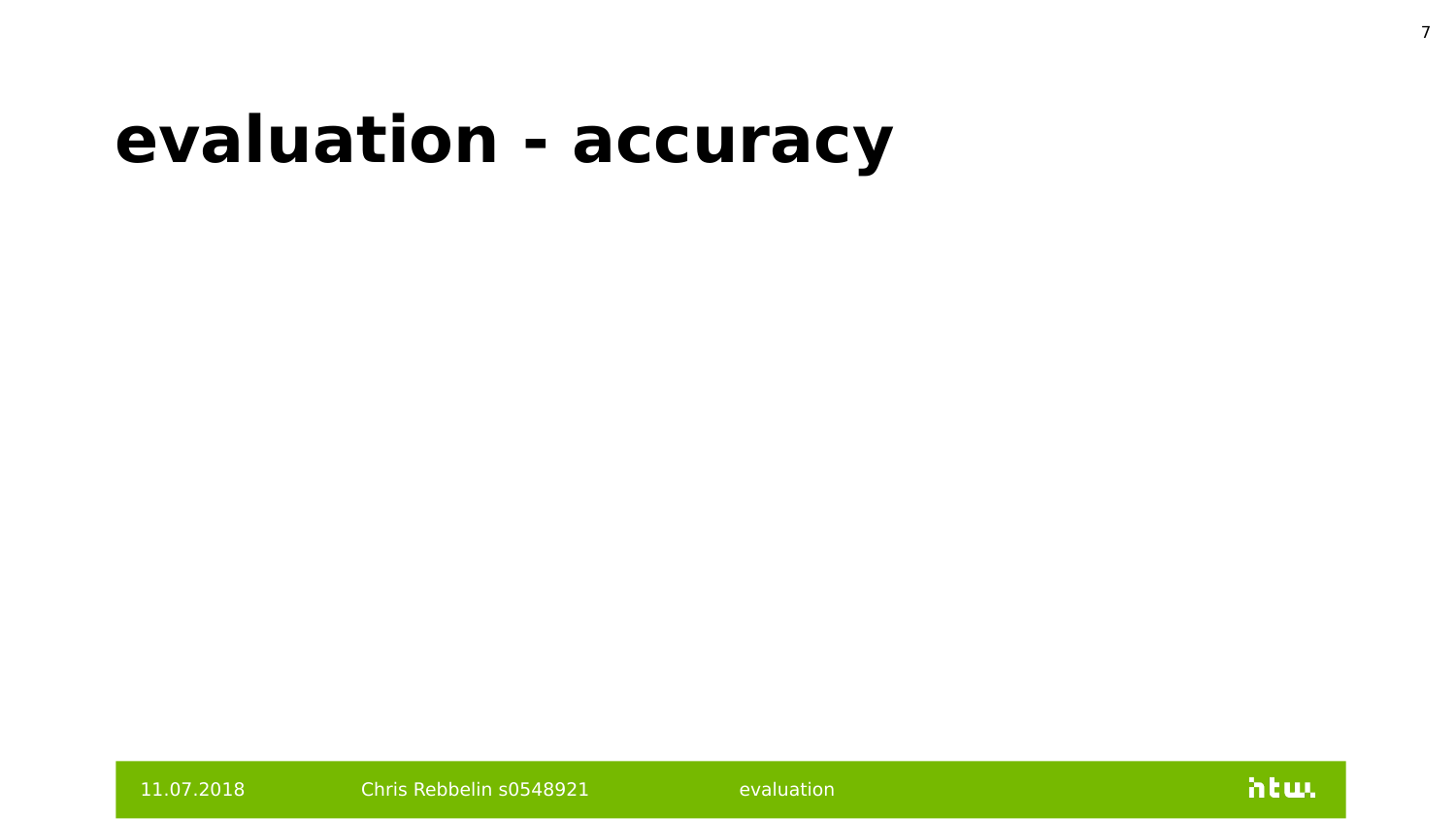

7
# evaluation - accuracy

11.07.2018
Chris Rebbelin s0548921
evaluation